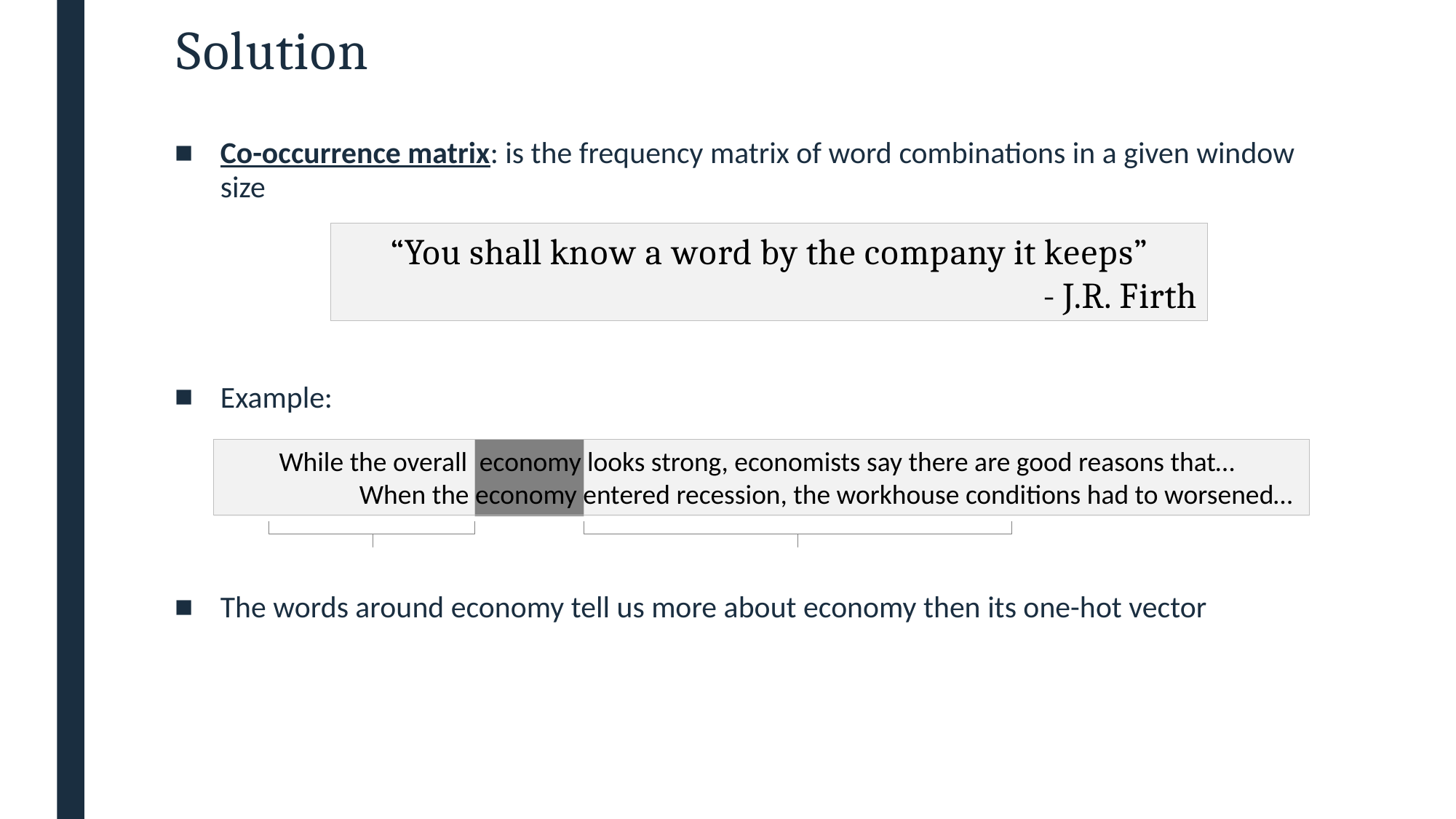

# Solution
Co-occurrence matrix: is the frequency matrix of word combinations in a given window size

Example:

The words around economy tell us more about economy then its one-hot vector

“You shall know a word by the company it keeps”
- J.R. Firth

While the overall  economy looks strong, economists say there are good reasons that…
             When the economy entered recession, the workhouse conditions had to worsened…